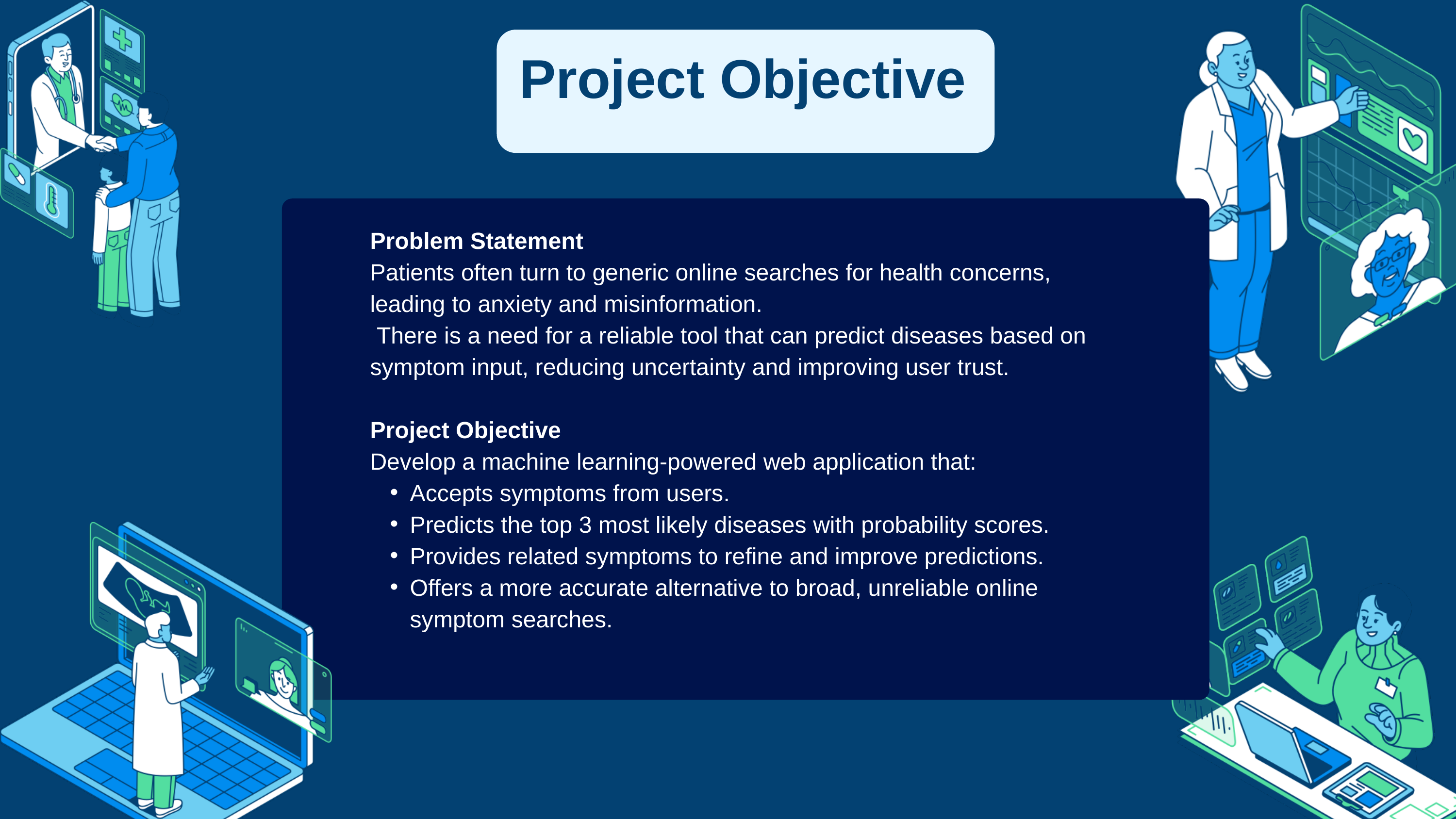

Project Objective

Problem Statement
Patients often turn to generic online searches for health concerns, leading to anxiety and misinformation.
 There is a need for a reliable tool that can predict diseases based on symptom input, reducing uncertainty and improving user trust.

Project Objective
Develop a machine learning-powered web application that:
Accepts symptoms from users.
Predicts the top 3 most likely diseases with probability scores.
Provides related symptoms to refine and improve predictions.
Offers a more accurate alternative to broad, unreliable online symptom searches.